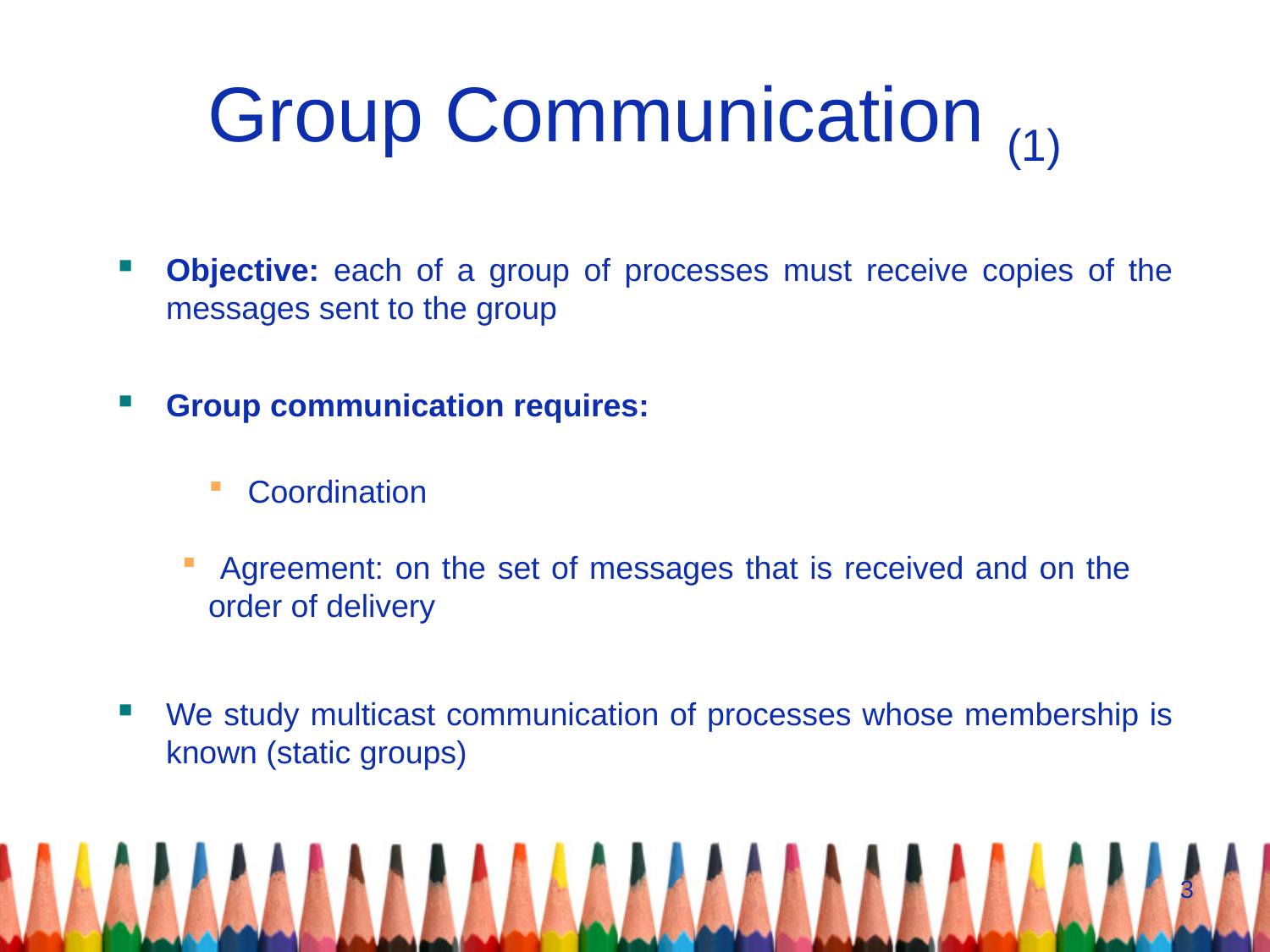

# Group Communication (1)
Objective: each of a group of processes must receive copies of the messages sent to the group
Group communication requires:
 Coordination
 Agreement: on the set of messages that is received and on the order of delivery
We study multicast communication of processes whose membership is known (static groups)
3